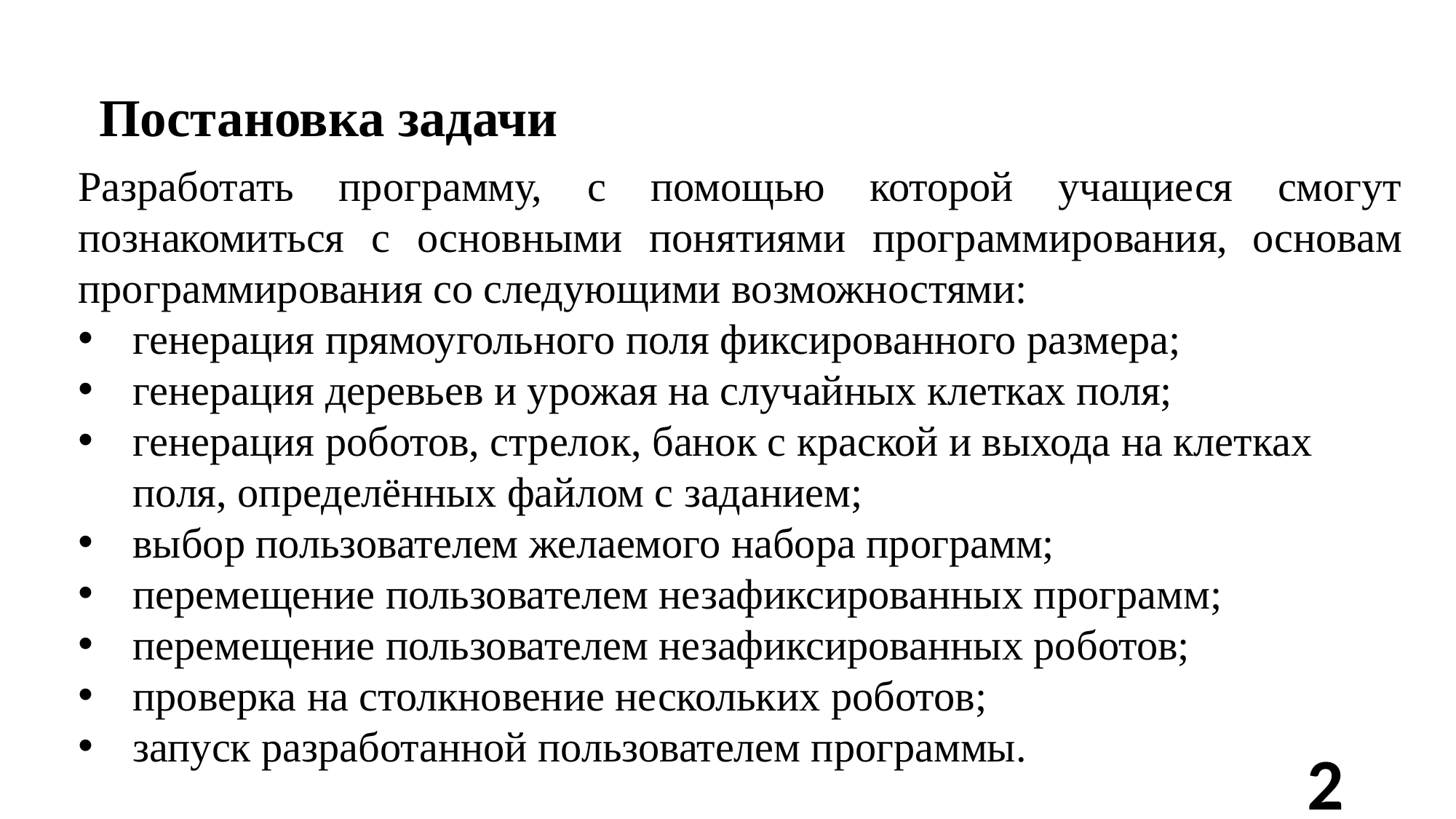

Постановка задачи
Разработать программу, с помощью которой учащиеся смогут познакомиться с основными понятиями программирования, основам программирования со следующими возможностями:
генерация прямоугольного поля фиксированного размера;
генерация деревьев и урожая на случайных клетках поля;
генерация роботов, стрелок, банок с краской и выхода на клетках поля, определённых файлом с заданием;
выбор пользователем желаемого набора программ;
перемещение пользователем незафиксированных программ;
перемещение пользователем незафиксированных роботов;
проверка на столкновение нескольких роботов;
запуск разработанной пользователем программы.
2